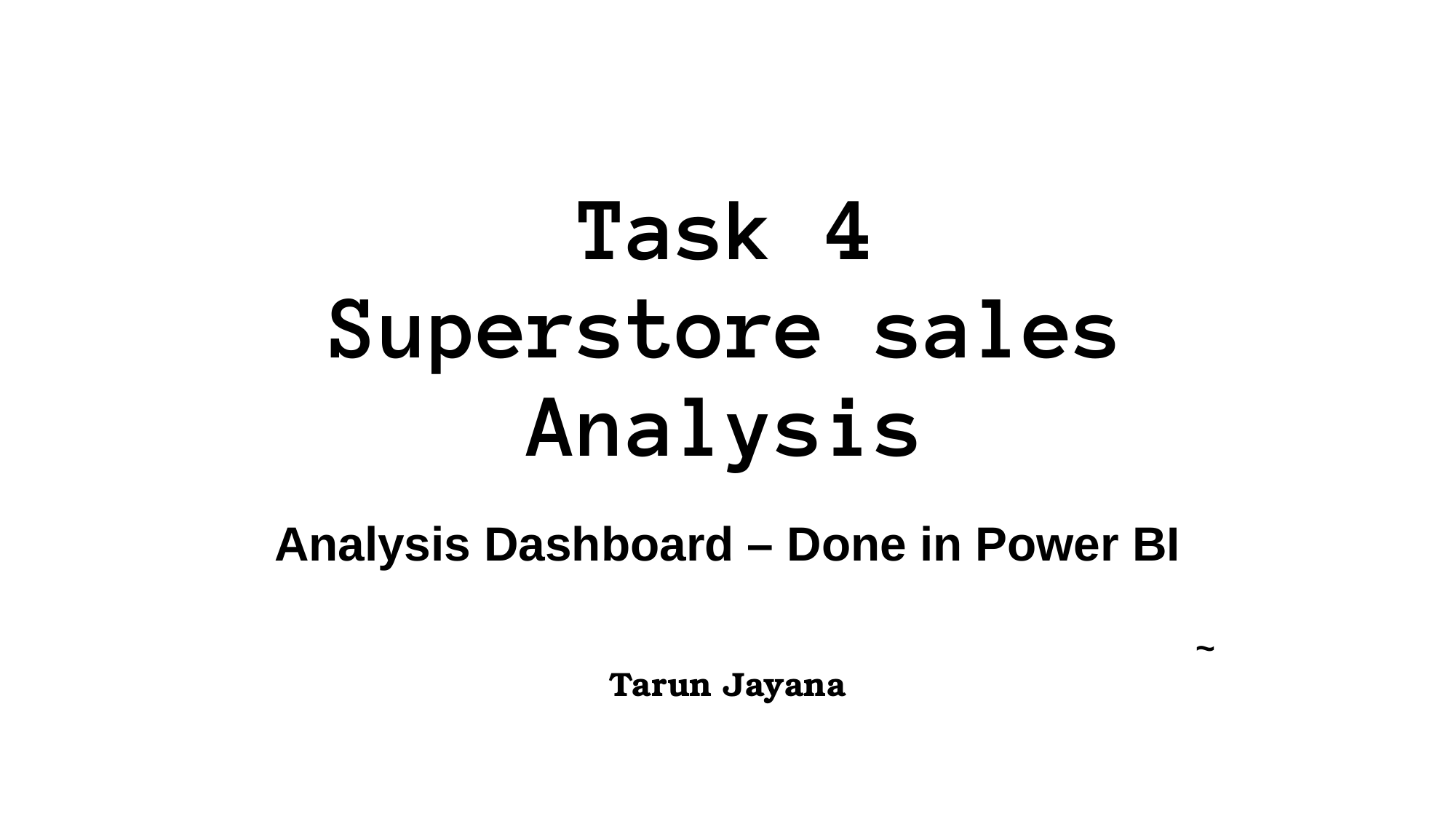

# Task 4 Superstore sales Analysis
Analysis Dashboard – Done in Power BI

                                                                                                       ~ Tarun Jayana